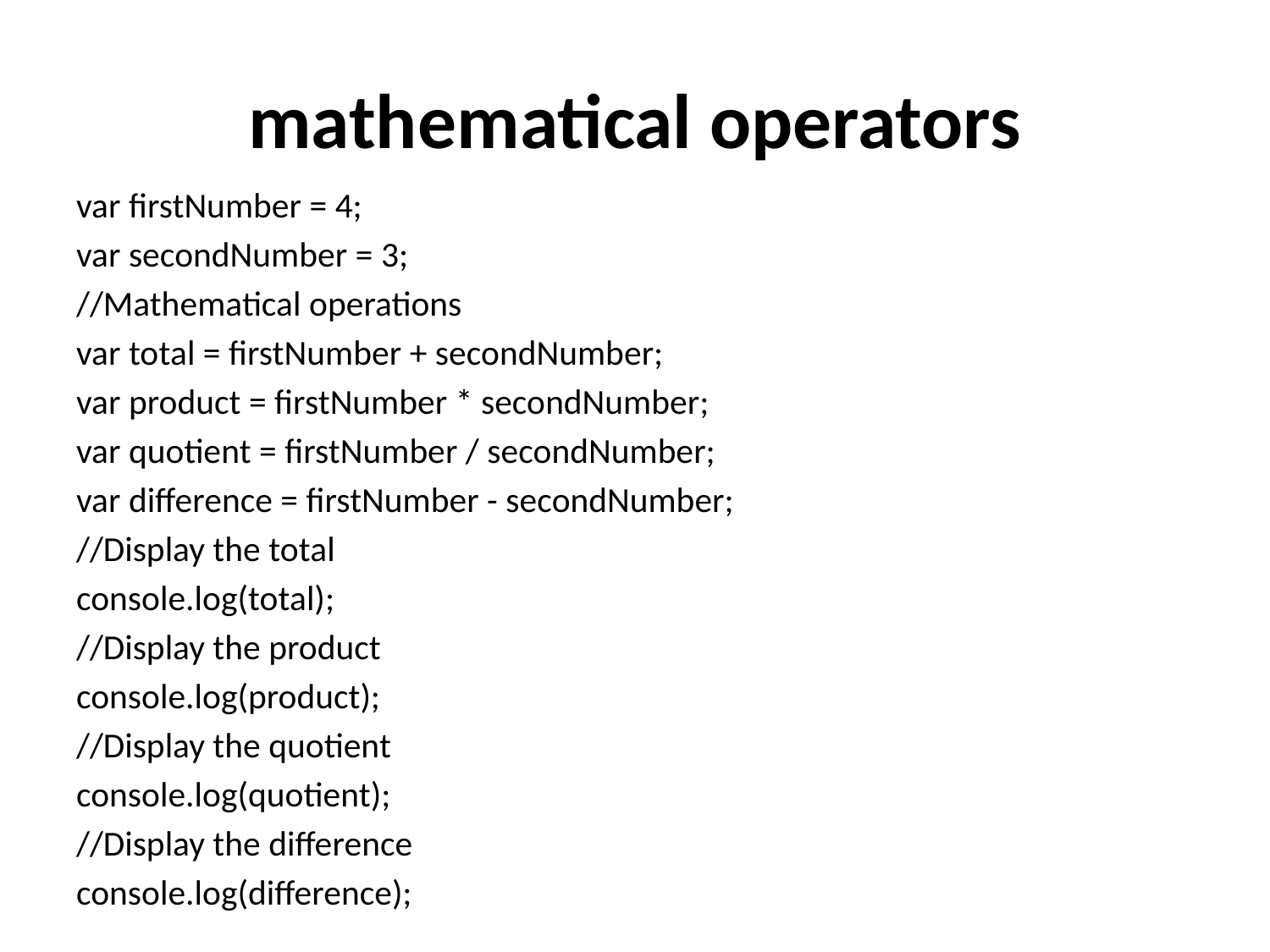

# mathematical operators
var firstNumber = 4;
var secondNumber = 3;
//Mathematical operations
var total = firstNumber + secondNumber;
var product = firstNumber * secondNumber;
var quotient = firstNumber / secondNumber;
var difference = firstNumber - secondNumber;
//Display the total
console.log(total);
//Display the product
console.log(product);
//Display the quotient
console.log(quotient);
//Display the difference
console.log(difference);